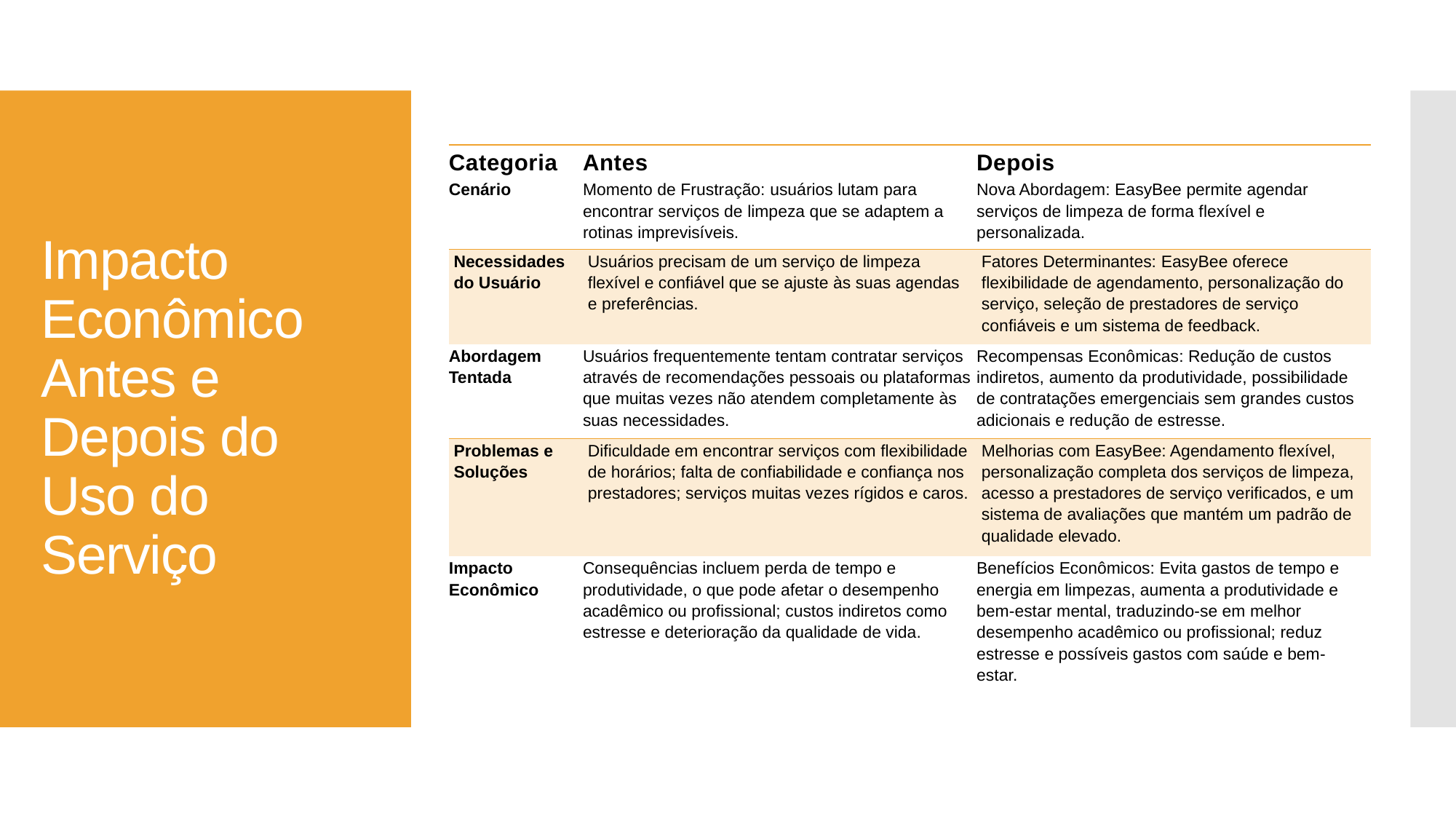

# Impacto Econômico Antes e Depois do Uso do Serviço
| Categoria | Antes | Depois |
| --- | --- | --- |
| Cenário | Momento de Frustração: usuários lutam para encontrar serviços de limpeza que se adaptem a rotinas imprevisíveis. | Nova Abordagem: EasyBee permite agendar serviços de limpeza de forma flexível e personalizada. |
| Necessidades do Usuário | Usuários precisam de um serviço de limpeza flexível e confiável que se ajuste às suas agendas e preferências. | Fatores Determinantes: EasyBee oferece flexibilidade de agendamento, personalização do serviço, seleção de prestadores de serviço confiáveis e um sistema de feedback. |
| Abordagem Tentada | Usuários frequentemente tentam contratar serviços através de recomendações pessoais ou plataformas que muitas vezes não atendem completamente às suas necessidades. | Recompensas Econômicas: Redução de custos indiretos, aumento da produtividade, possibilidade de contratações emergenciais sem grandes custos adicionais e redução de estresse. |
| Problemas e Soluções | Dificuldade em encontrar serviços com flexibilidade de horários; falta de confiabilidade e confiança nos prestadores; serviços muitas vezes rígidos e caros. | Melhorias com EasyBee: Agendamento flexível, personalização completa dos serviços de limpeza, acesso a prestadores de serviço verificados, e um sistema de avaliações que mantém um padrão de qualidade elevado. |
| Impacto Econômico | Consequências incluem perda de tempo e produtividade, o que pode afetar o desempenho acadêmico ou profissional; custos indiretos como estresse e deterioração da qualidade de vida. | Benefícios Econômicos: Evita gastos de tempo e energia em limpezas, aumenta a produtividade e bem-estar mental, traduzindo-se em melhor desempenho acadêmico ou profissional; reduz estresse e possíveis gastos com saúde e bem-estar. |